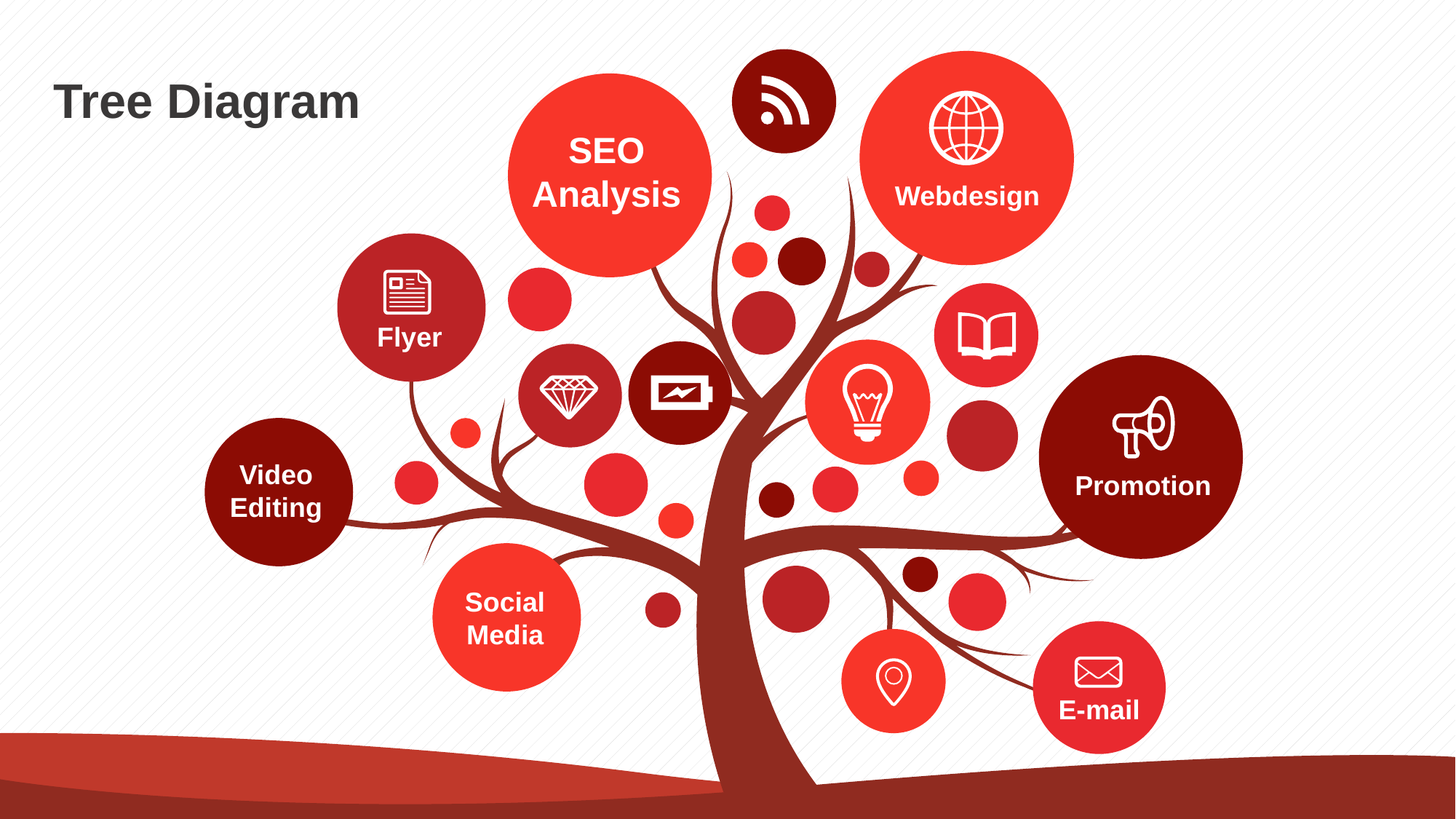

Tree Diagram

SEO
Analysis

Webdesign

Flyer

Video
Editing

Promotion

Social
Media

E-mail

16